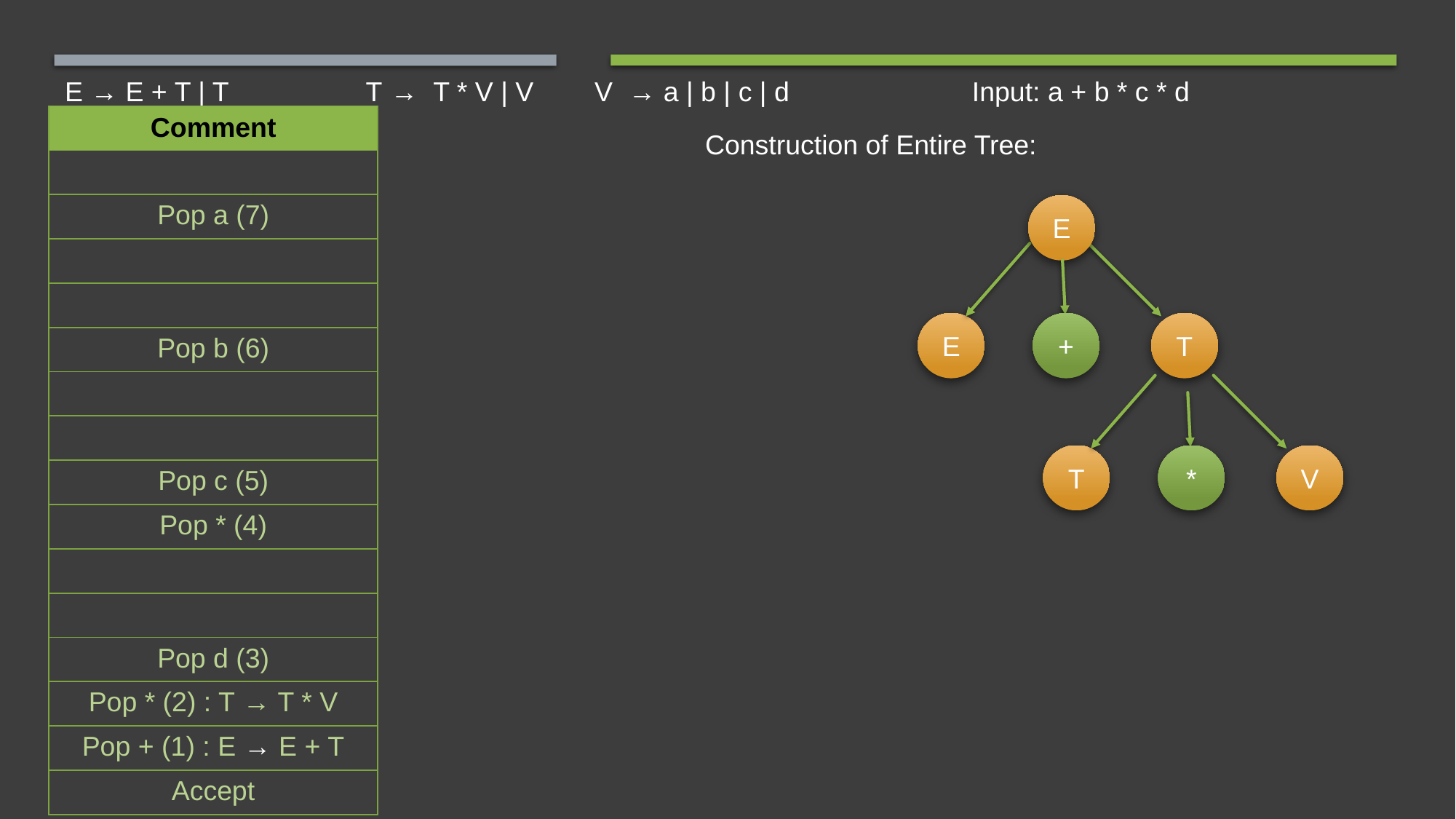

# E → E + T | T                  T →  T * V | V        V  → a | b | c | d                        Input: a + b * c * d
Construction of Entire Tree:

| Comment |
| --- |
|  |
| Pop a (7) |
|  |
|  |
| Pop b (6) |
|  |
|  |
| Pop c (5) |
| Pop \* (4) |
|  |
|  |
| Pop d (3) |
| Pop \* (2) : T → T \* V |
| Pop + (1) : E → E + T |
| Accept |
E
E
+
T
T
*
V